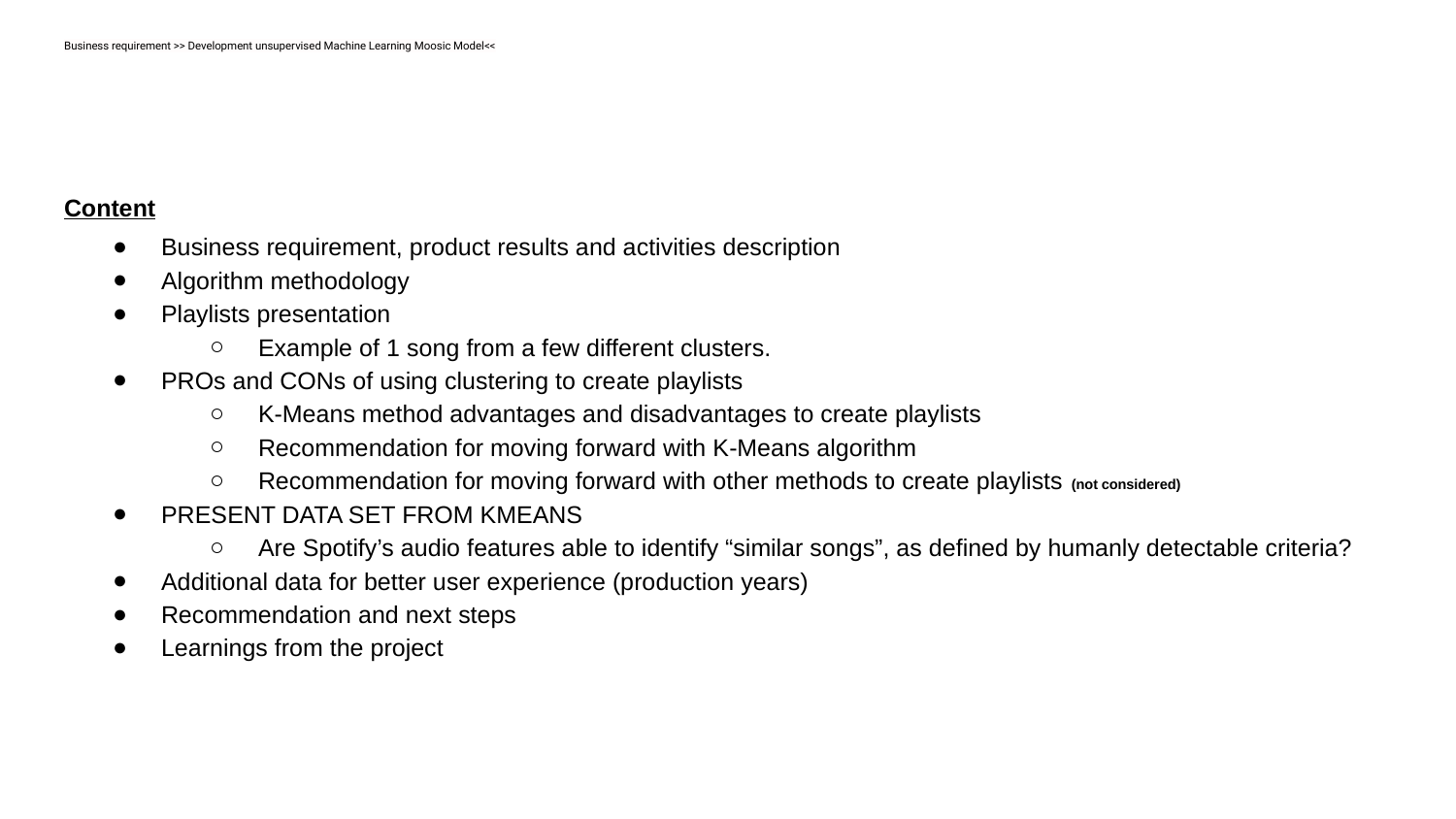

# Business requirement >> Development unsupervised Machine Learning Moosic Model<<
Content
Business requirement, product results and activities description
Algorithm methodology
Playlists presentation
Example of 1 song from a few different clusters.
PROs and CONs of using clustering to create playlists
K-Means method advantages and disadvantages to create playlists
Recommendation for moving forward with K-Means algorithm
Recommendation for moving forward with other methods to create playlists (not considered)
PRESENT DATA SET FROM KMEANS
Are Spotify’s audio features able to identify “similar songs”, as defined by humanly detectable criteria?
Additional data for better user experience (production years)
Recommendation and next steps
Learnings from the project